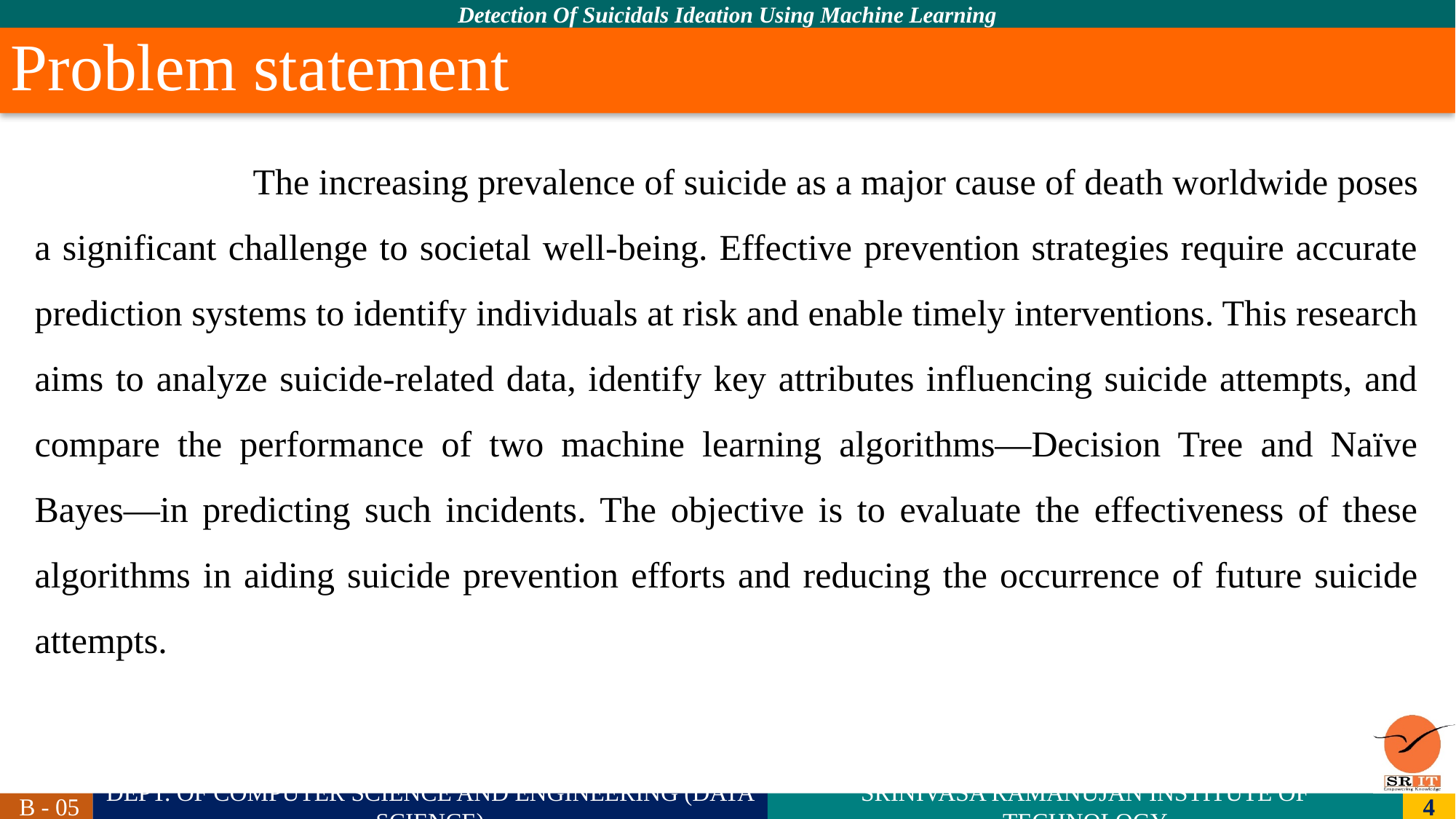

# Problem statement
		The increasing prevalence of suicide as a major cause of death worldwide poses a significant challenge to societal well-being. Effective prevention strategies require accurate prediction systems to identify individuals at risk and enable timely interventions. This research aims to analyze suicide-related data, identify key attributes influencing suicide attempts, and compare the performance of two machine learning algorithms—Decision Tree and Naïve Bayes—in predicting such incidents. The objective is to evaluate the effectiveness of these algorithms in aiding suicide prevention efforts and reducing the occurrence of future suicide attempts.